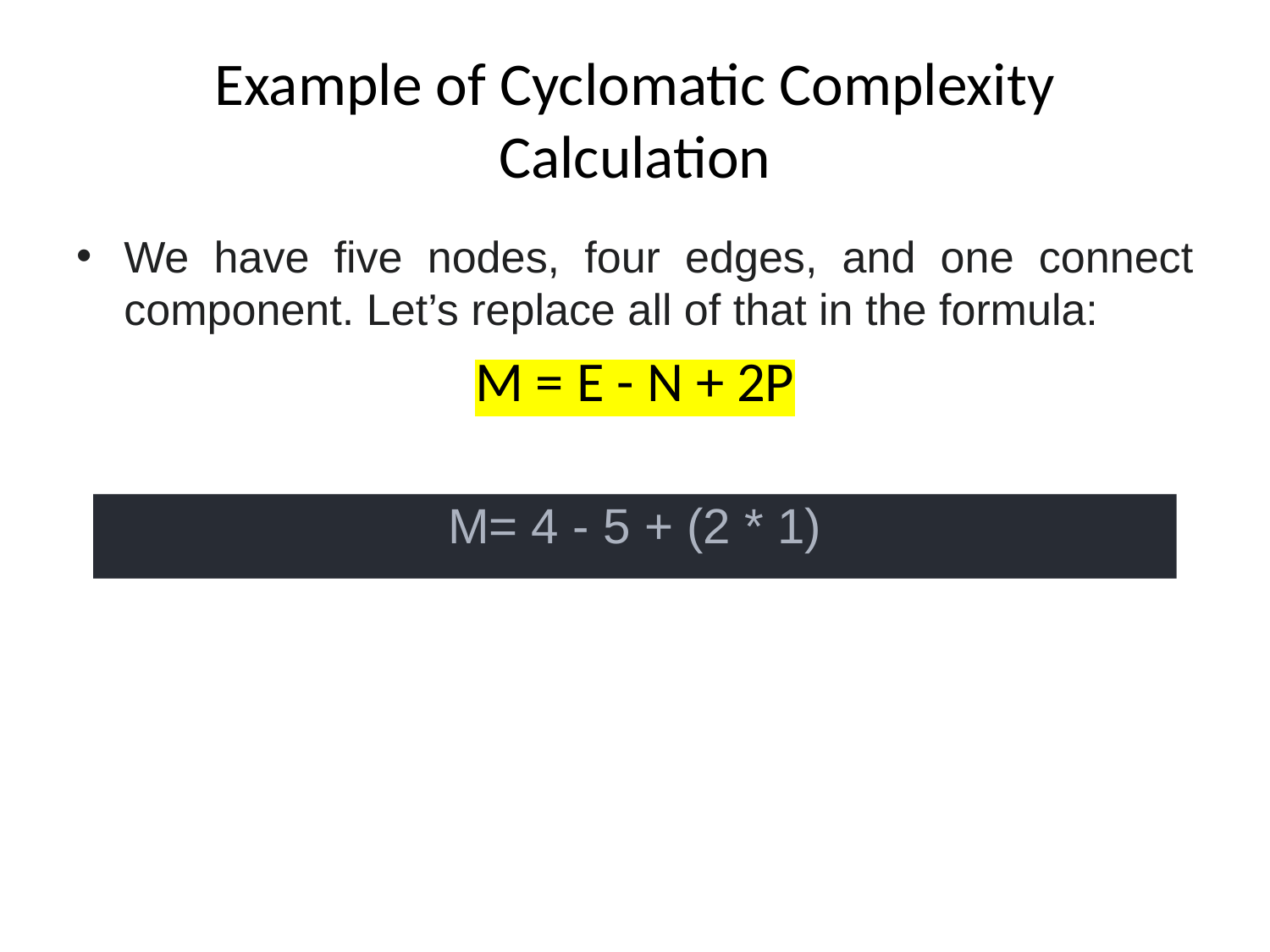

# Example of Cyclomatic Complexity Calculation
We have five nodes, four edges, and one connect component. Let’s replace all of that in the formula:
M = E - N + 2P

M= 4 - 5 + (2 * 1)